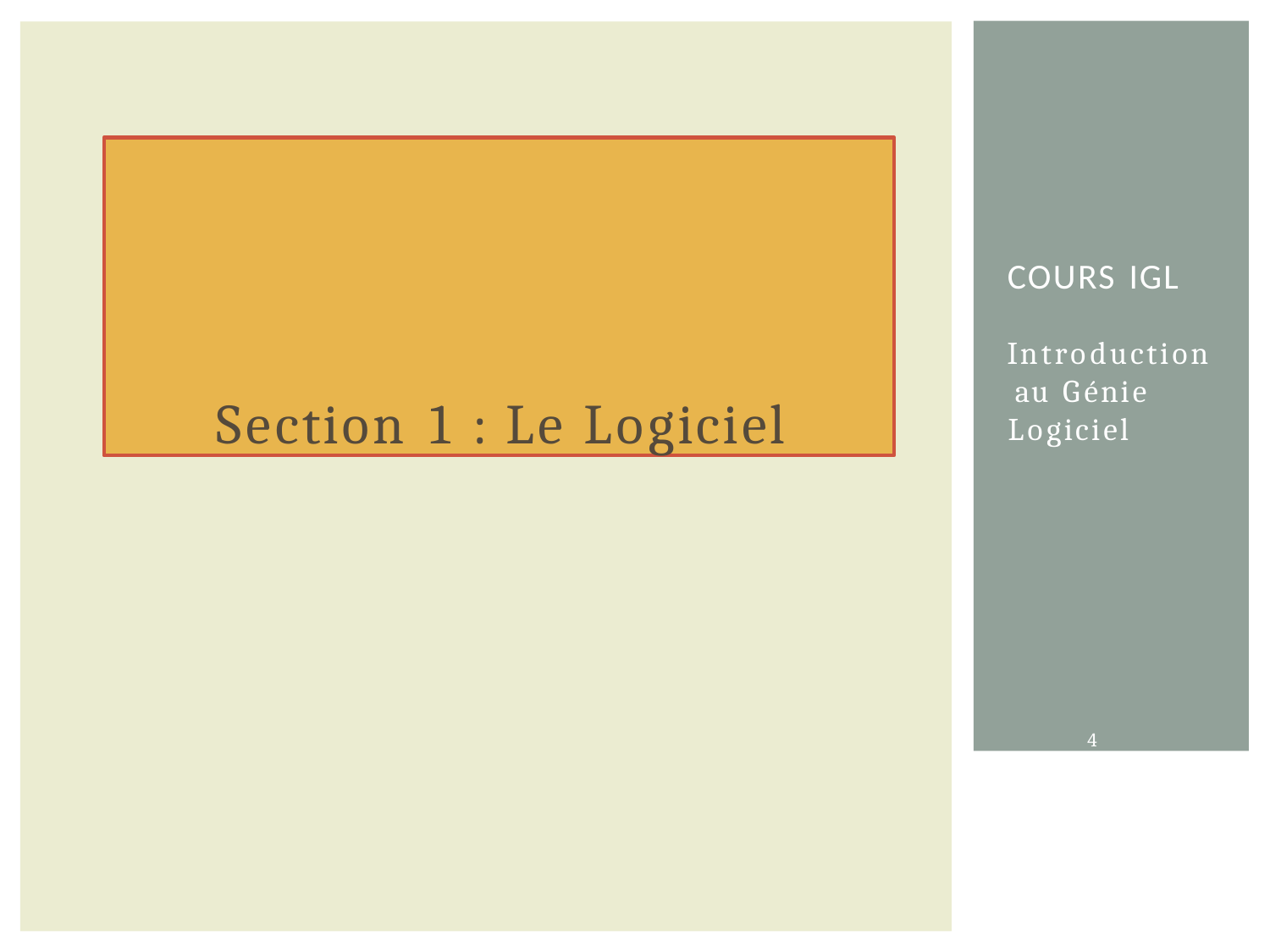

COURS IGL

Introduction  au Génie
Logiciel

4

Section 1 : Le Logiciel